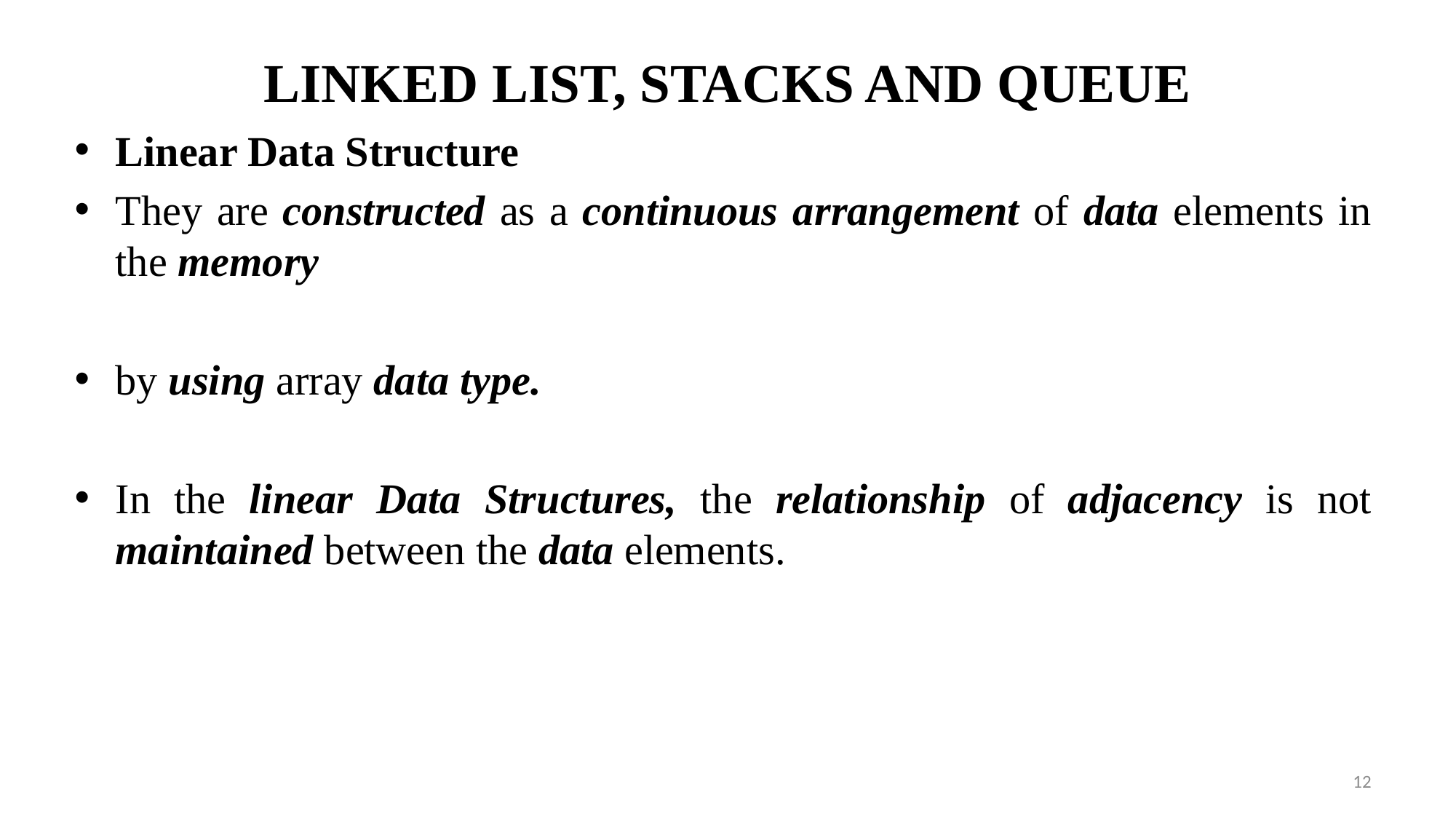

# LINKED LIST, STACKS AND QUEUE
Linear Data Structure
They are constructed as a continuous arrangement of data elements in the memory

by using array data type.

In the linear Data Structures, the relationship of adjacency is not maintained between the data elements.

12